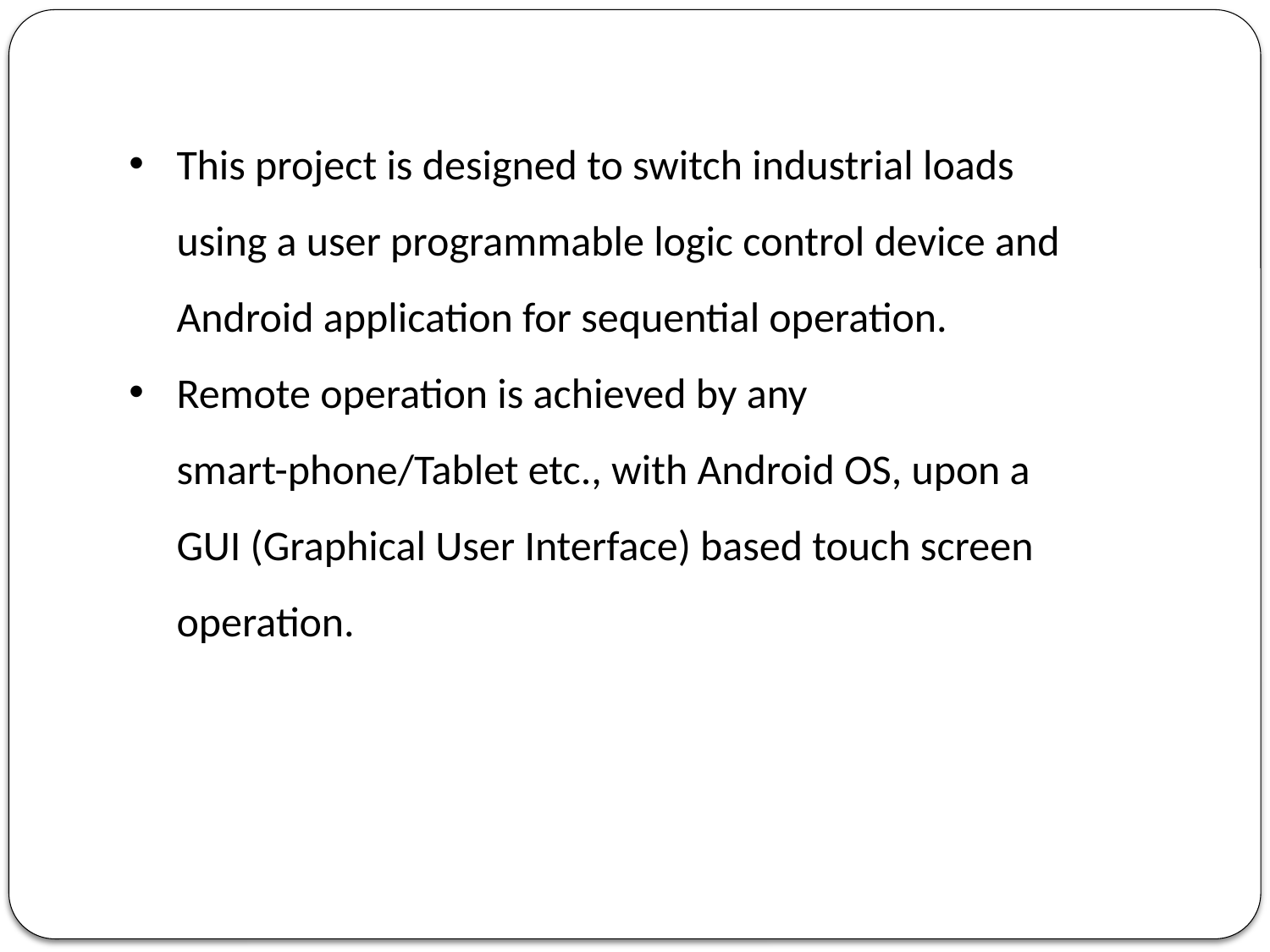

This project is designed to switch industrial loads using a user programmable logic control device and Android application for sequential operation.
Remote operation is achieved by any smart-phone/Tablet etc., with Android OS, upon a GUI (Graphical User Interface) based touch screen operation.